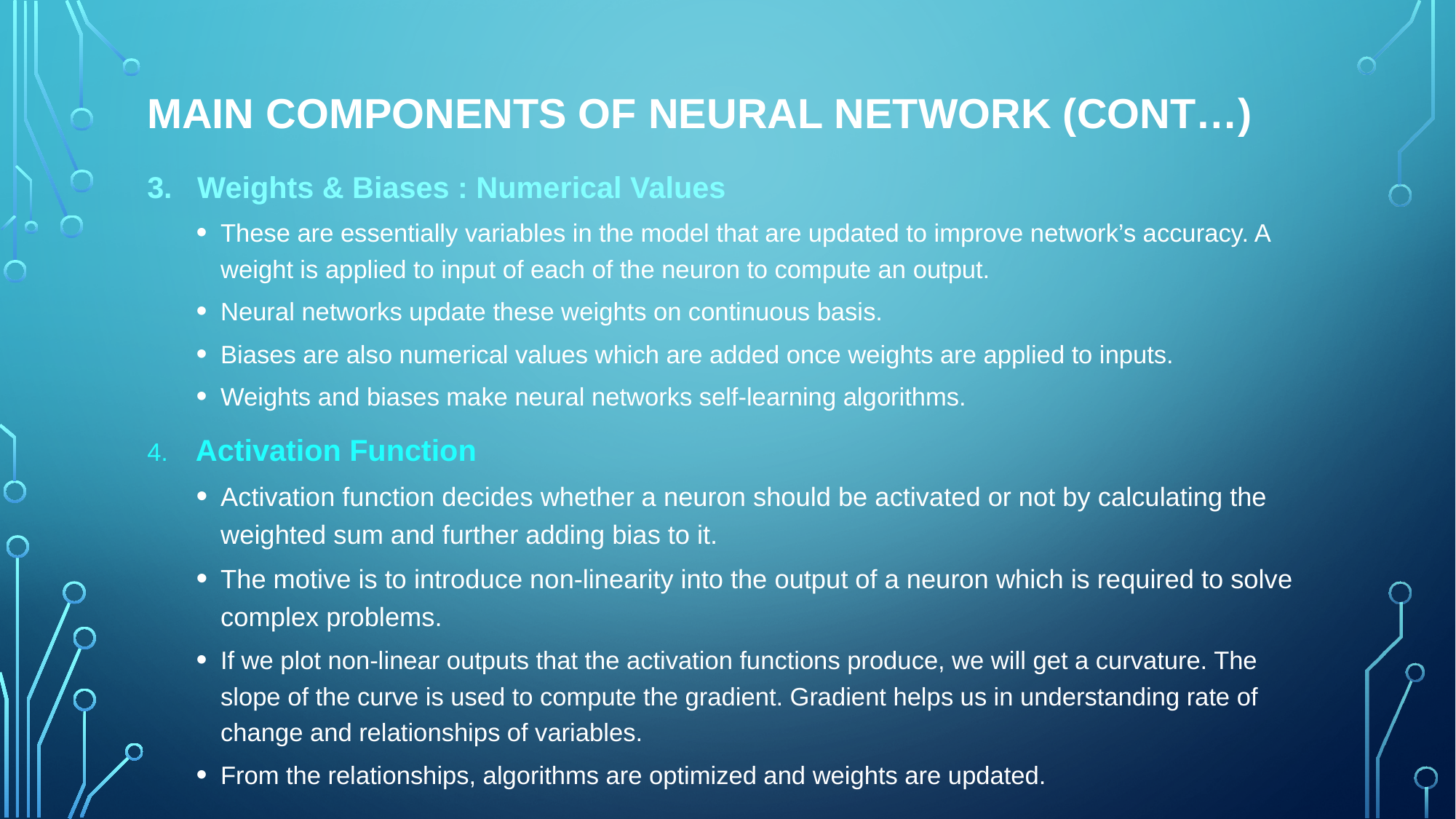

# Main Components Of Neural Network (Cont…)
3.   Weights & Biases : Numerical Values
These are essentially variables in the model that are updated to improve network’s accuracy. A weight is applied to input of each of the neuron to compute an output.
Neural networks update these weights on continuous basis.
Biases are also numerical values which are added once weights are applied to inputs.
Weights and biases make neural networks self-learning algorithms.
4.    Activation Function
Activation function decides whether a neuron should be activated or not by calculating the weighted sum and further adding bias to it.
The motive is to introduce non-linearity into the output of a neuron which is required to solve complex problems.
If we plot non-linear outputs that the activation functions produce, we will get a curvature. The slope of the curve is used to compute the gradient. Gradient helps us in understanding rate of change and relationships of variables.
From the relationships, algorithms are optimized and weights are updated.